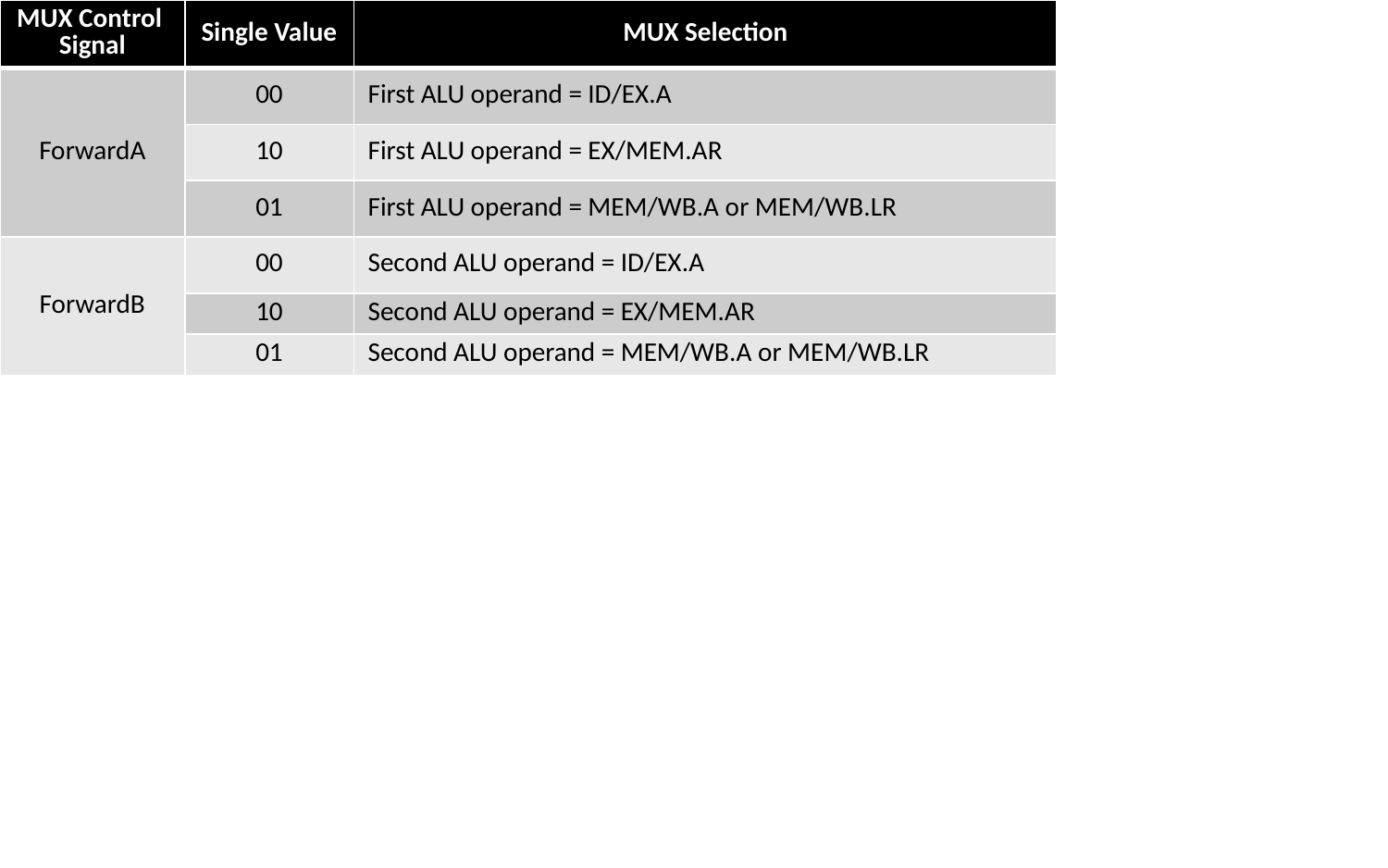

| MUX Control Signal | Single Value | MUX Selection |
| --- | --- | --- |
| ForwardA | 00 | First ALU operand = ID/EX.A |
|  | 10 | First ALU operand = EX/MEM.AR |
|  | 01 | First ALU operand = MEM/WB.A or MEM/WB.LR |
| ForwardB | 00 | Second ALU operand = ID/EX.A |
|  | 10 | Second ALU operand = EX/MEM.AR |
|  | 01 | Second ALU operand = MEM/WB.A or MEM/WB.LR |